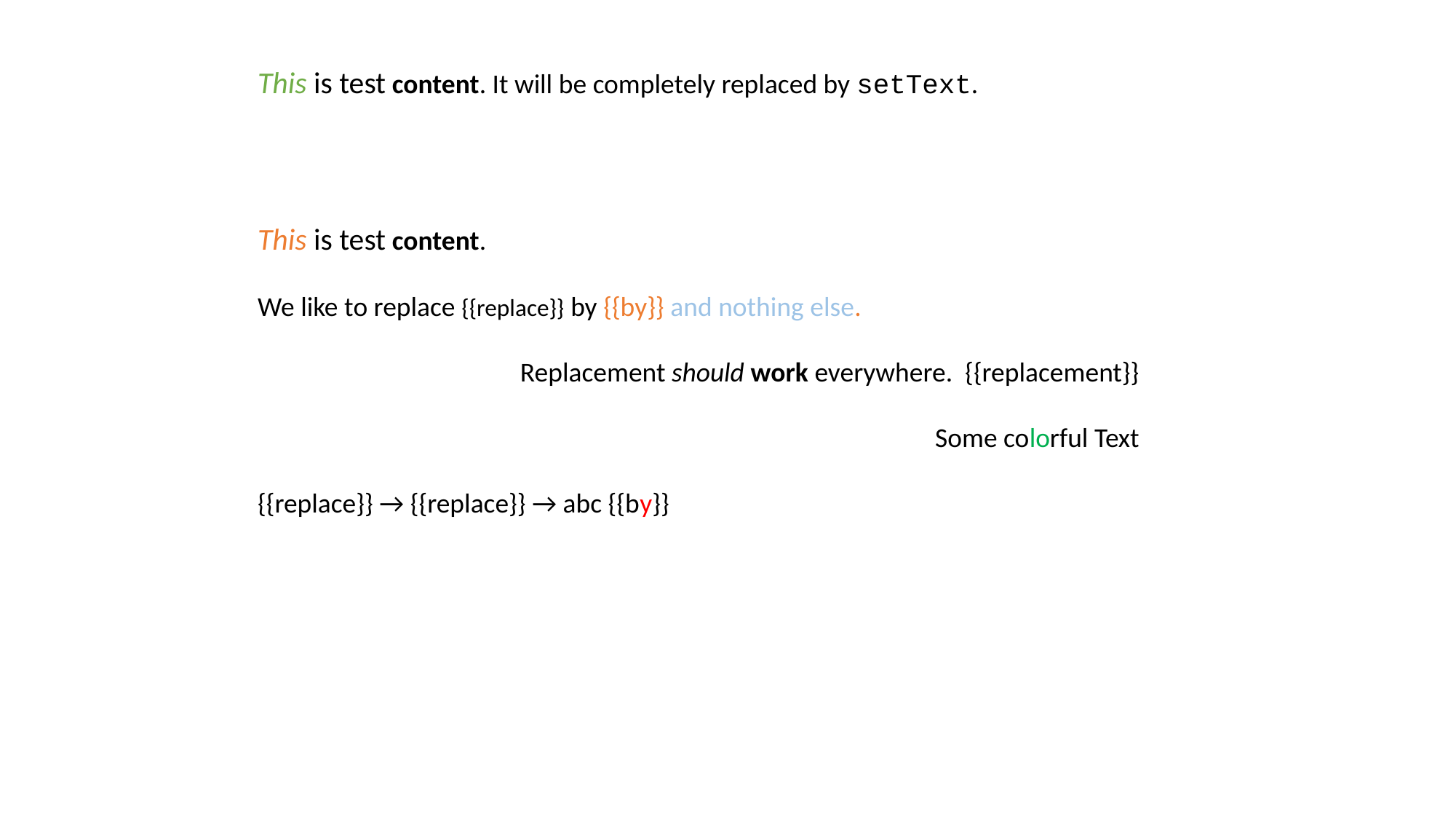

This is test content. It will be completely replaced by setText.
This is test content.

We like to replace {{replace}} by {{by}} and nothing else.

Replacement should work everywhere.  {{replacement}}

Some colorful Text

{{replace}} → {{replace}} → abc {{by}}